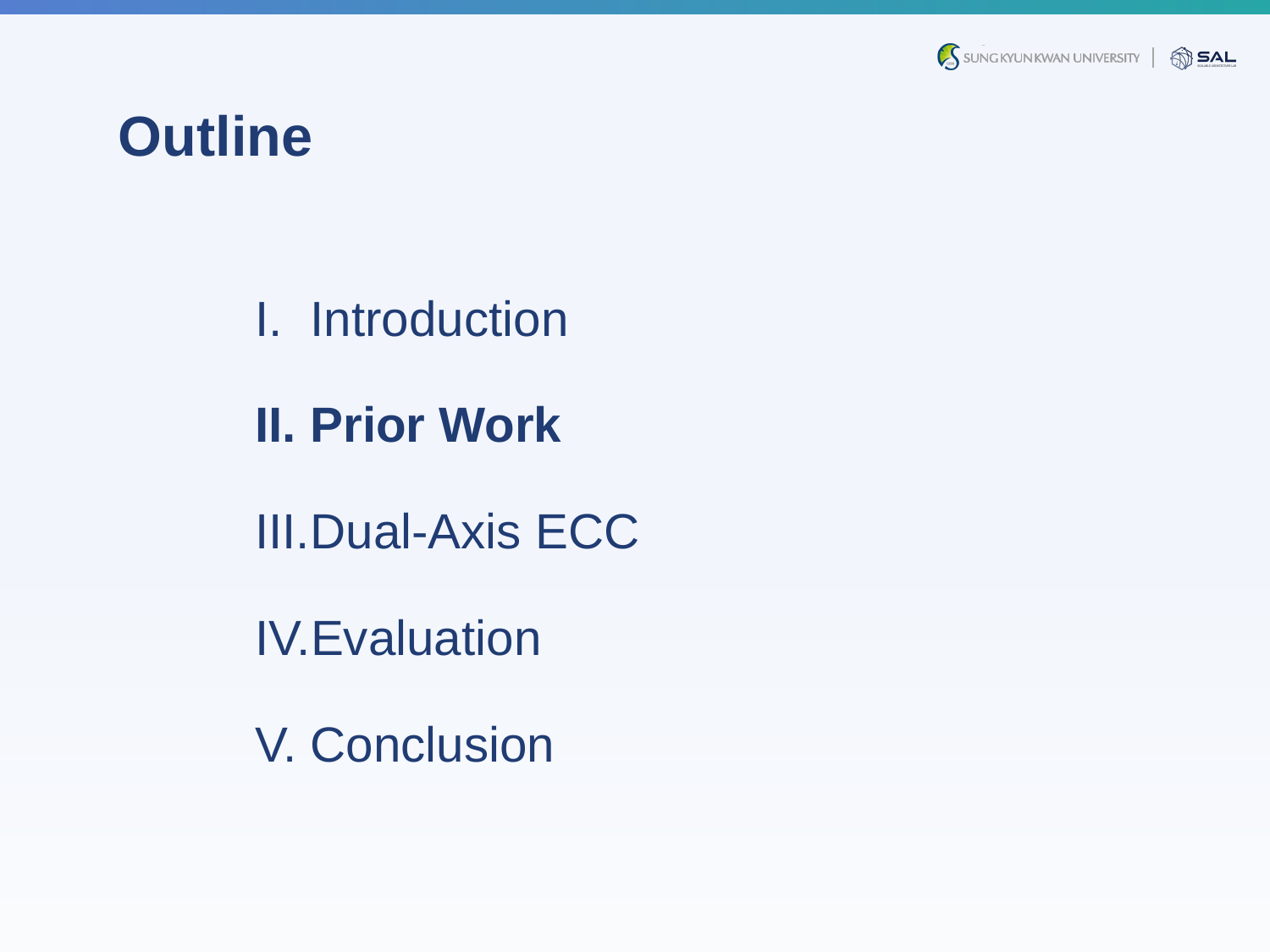

Outline
Introduction
Prior Work
Dual-Axis ECC
Evaluation
Conclusion